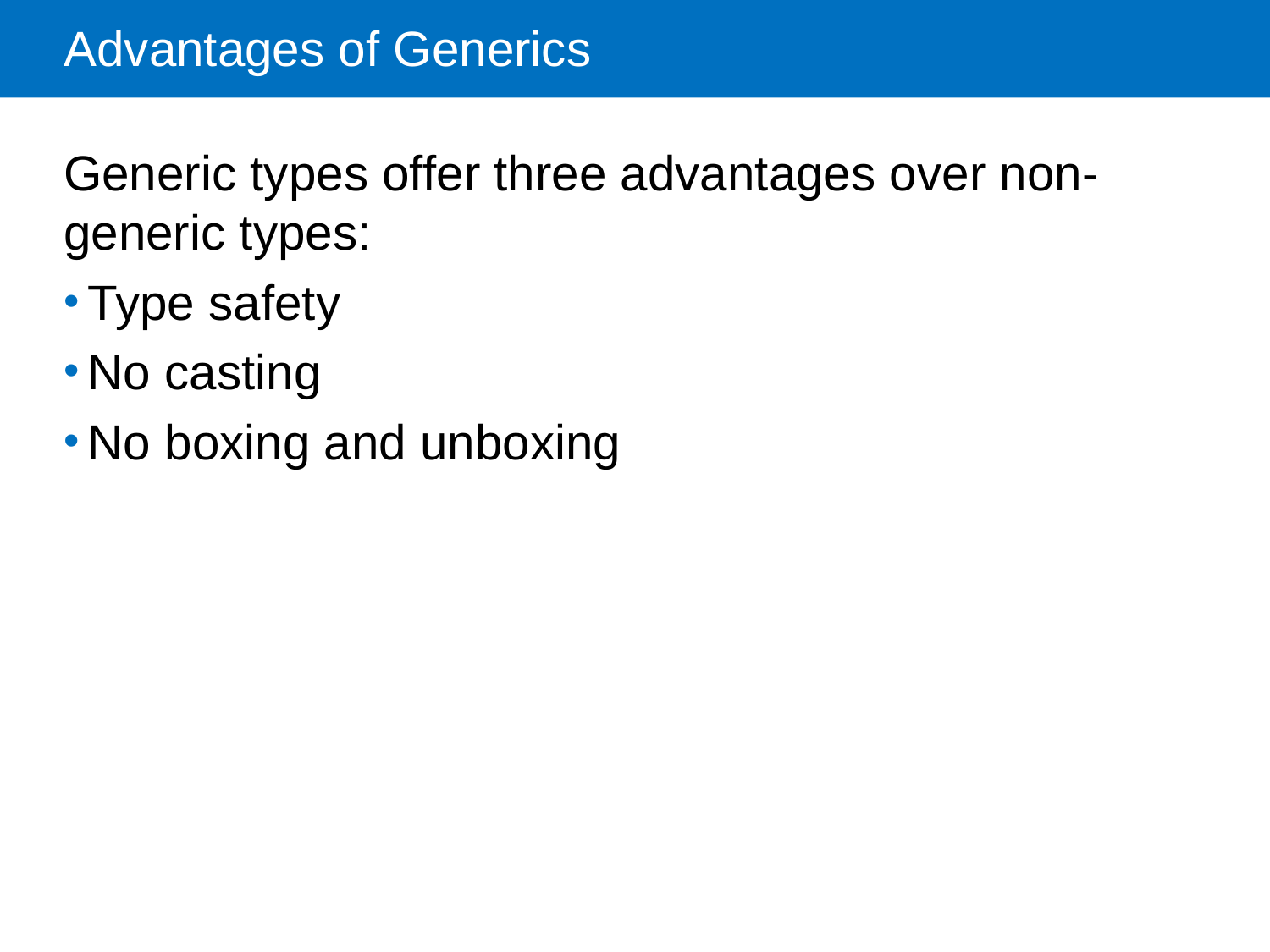

# Advantages of Generics
Generic types offer three advantages over non-generic types:
Type safety
No casting
No boxing and unboxing